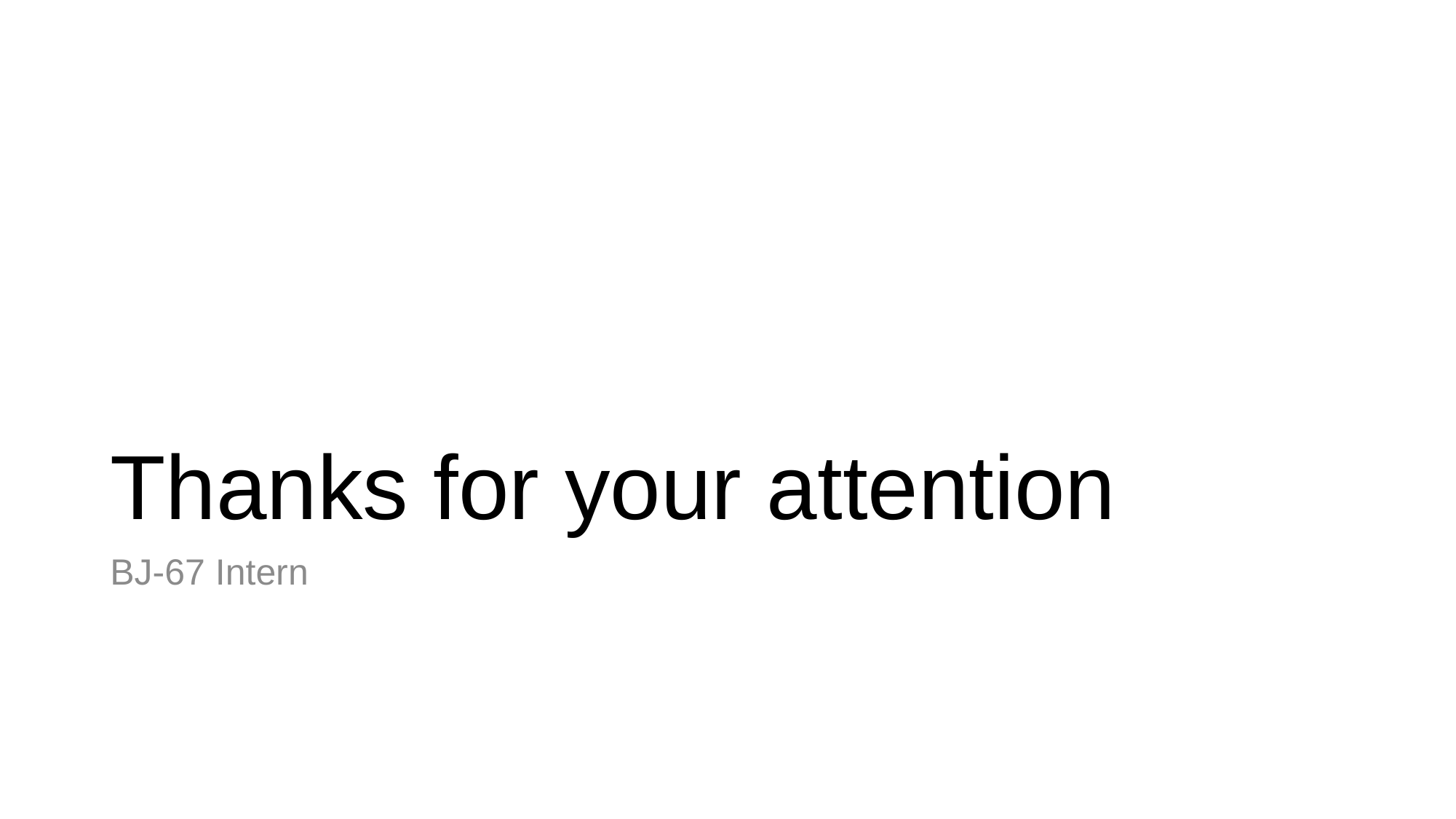

# Thanks for your attention
BJ-67 Intern